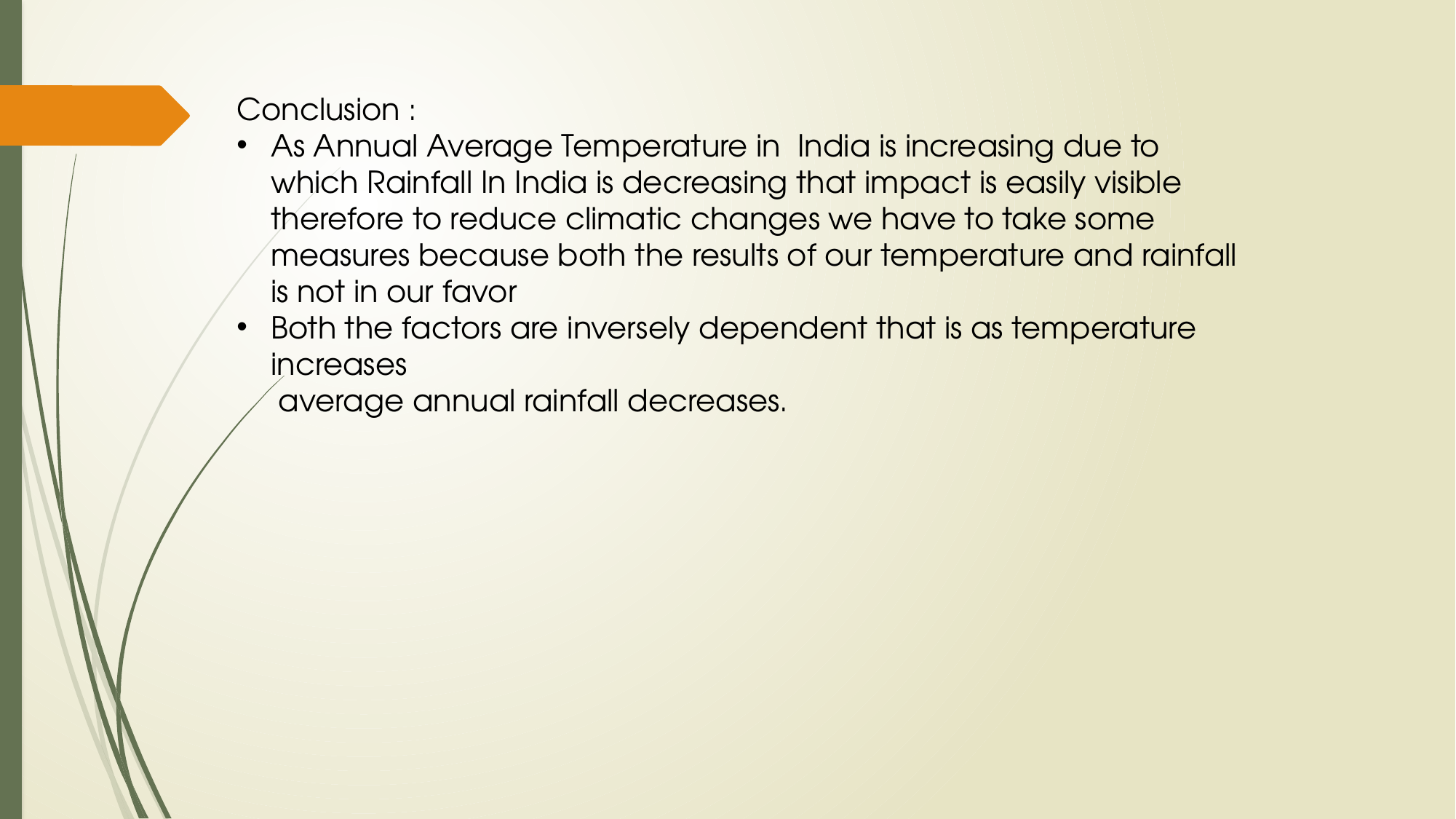

Conclusion :
As Annual Average Temperature in  India is increasing due to which Rainfall In India is decreasing that impact is easily visible therefore to reduce climatic changes we have to take some measures because both the results of our temperature and rainfall is not in our favor
Both the factors are inversely dependent that is as temperature increases
     average annual rainfall decreases.